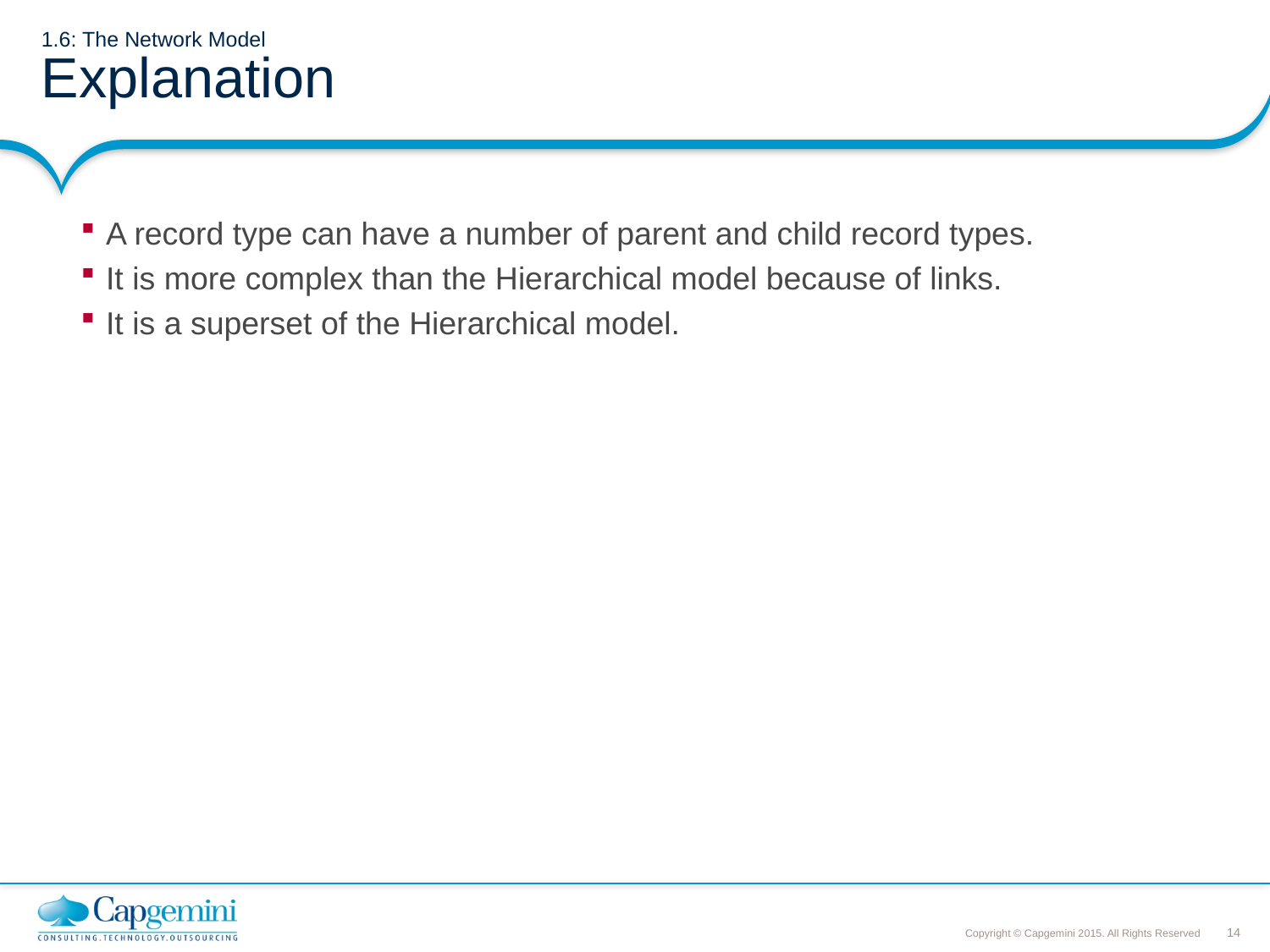

# 1.6: The Network Model Explanation
A record type can have a number of parent and child record types.
It is more complex than the Hierarchical model because of links.
It is a superset of the Hierarchical model.